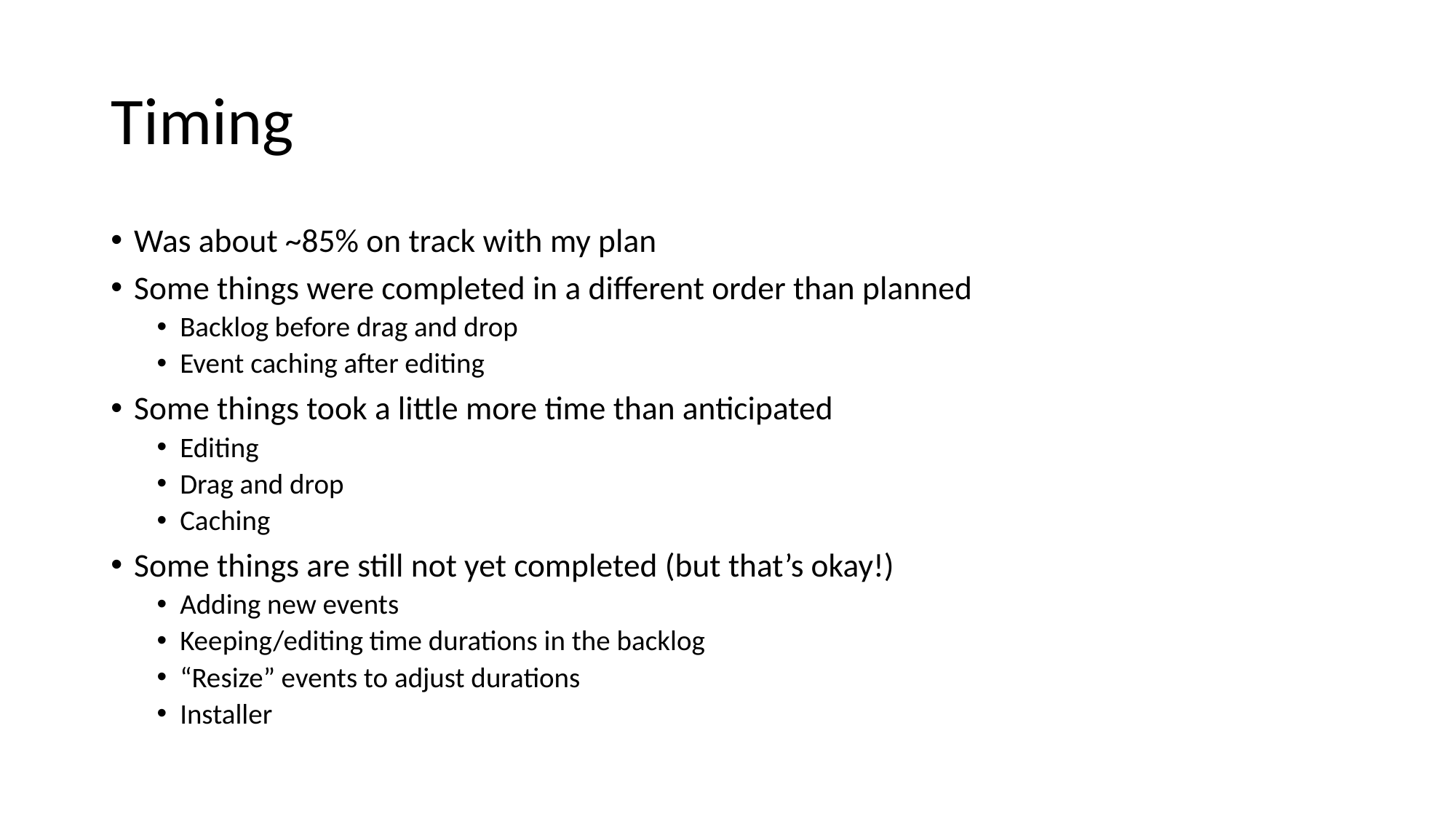

# Timing
Was about ~85% on track with my plan
Some things were completed in a different order than planned
Backlog before drag and drop
Event caching after editing
Some things took a little more time than anticipated
Editing
Drag and drop
Caching
Some things are still not yet completed (but that’s okay!)
Adding new events
Keeping/editing time durations in the backlog
“Resize” events to adjust durations
Installer